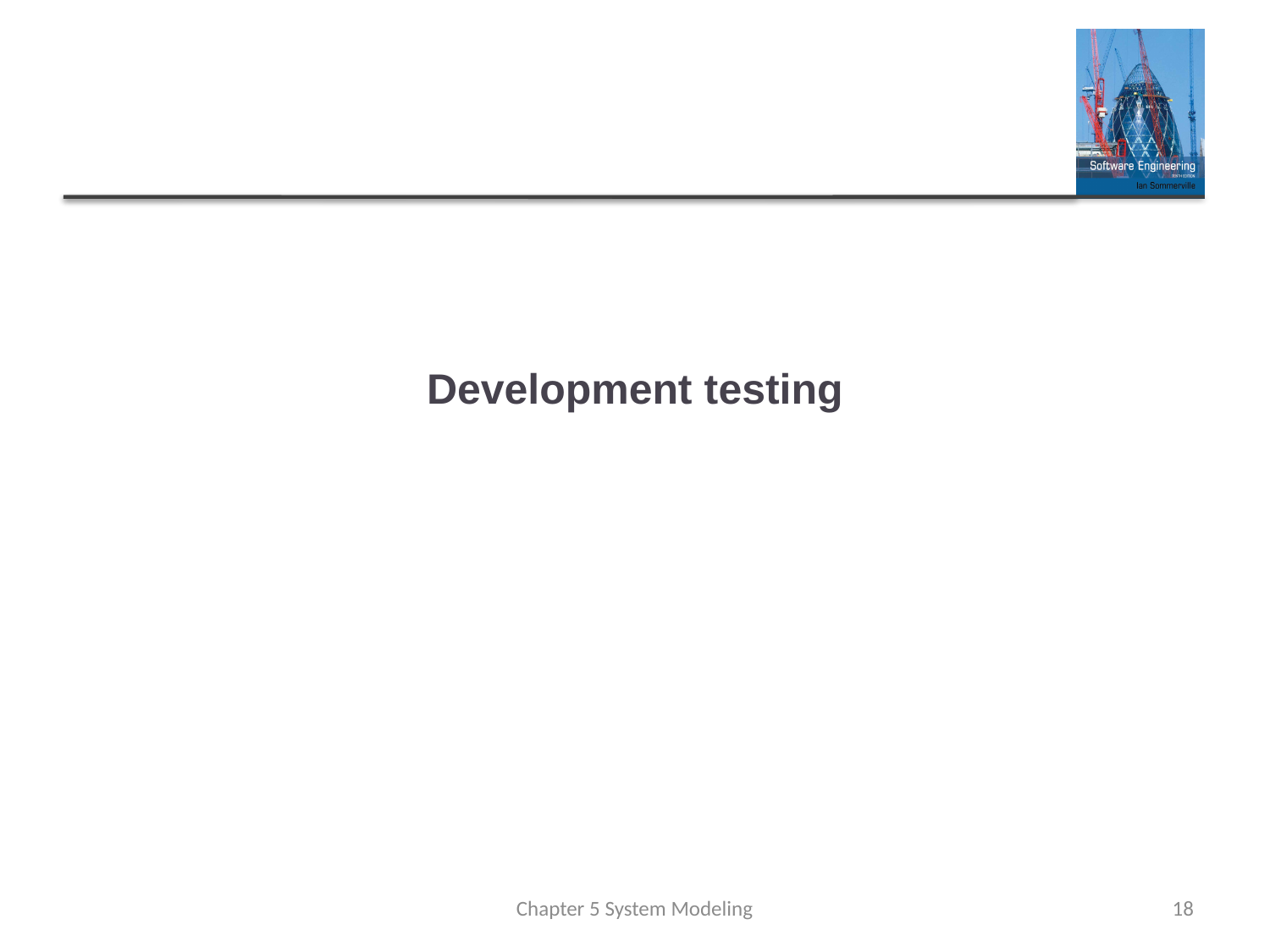

# Development testing
Chapter 5 System Modeling
18